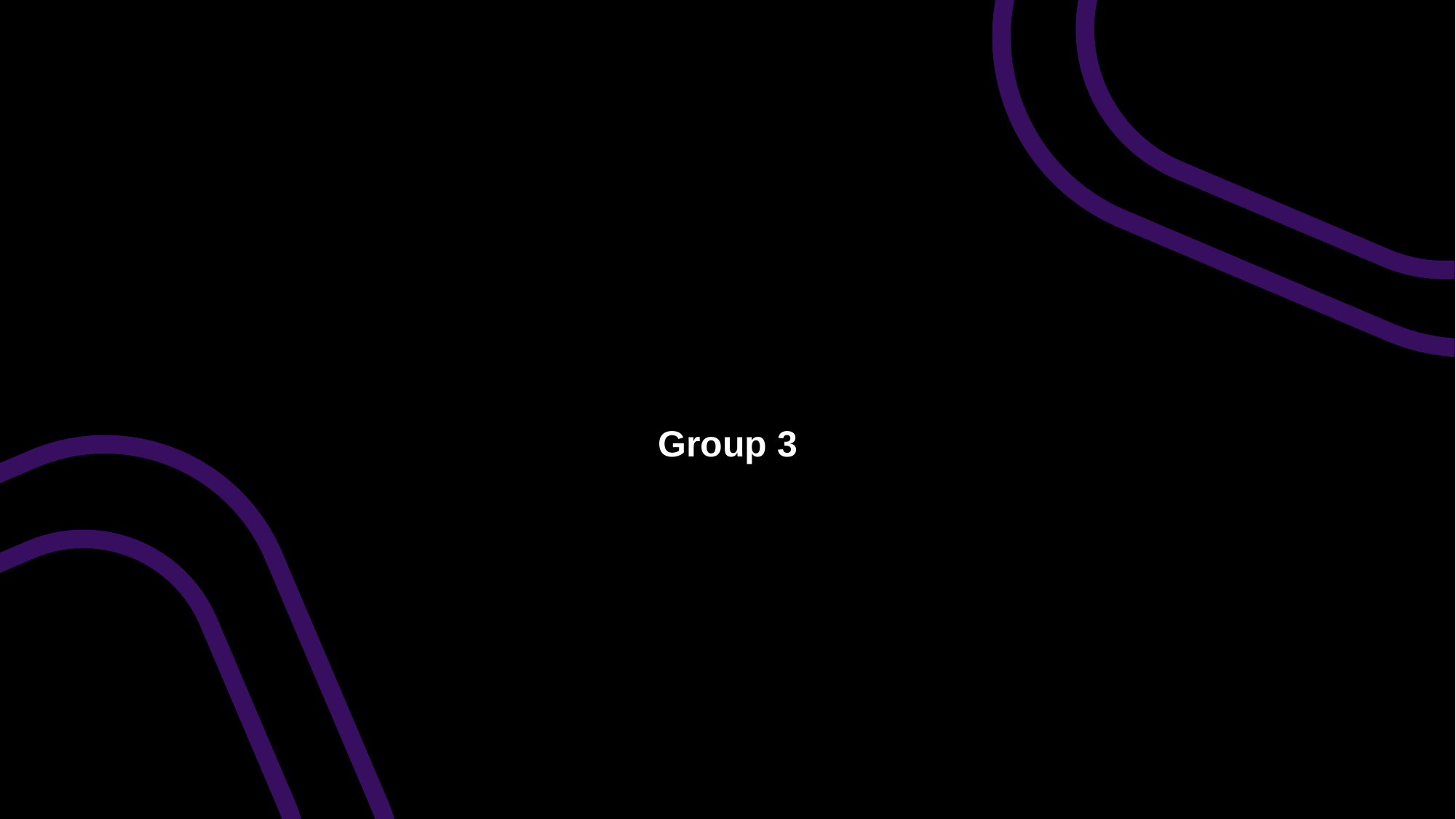

IBSTPI's Instructor Compentencies
Group 3

Họ và tên
Mã sinh viên

Họ và tên
Mã sinh viên

Họ và tên
Mã sinh viên

Họ và tên
Mã sinh viên